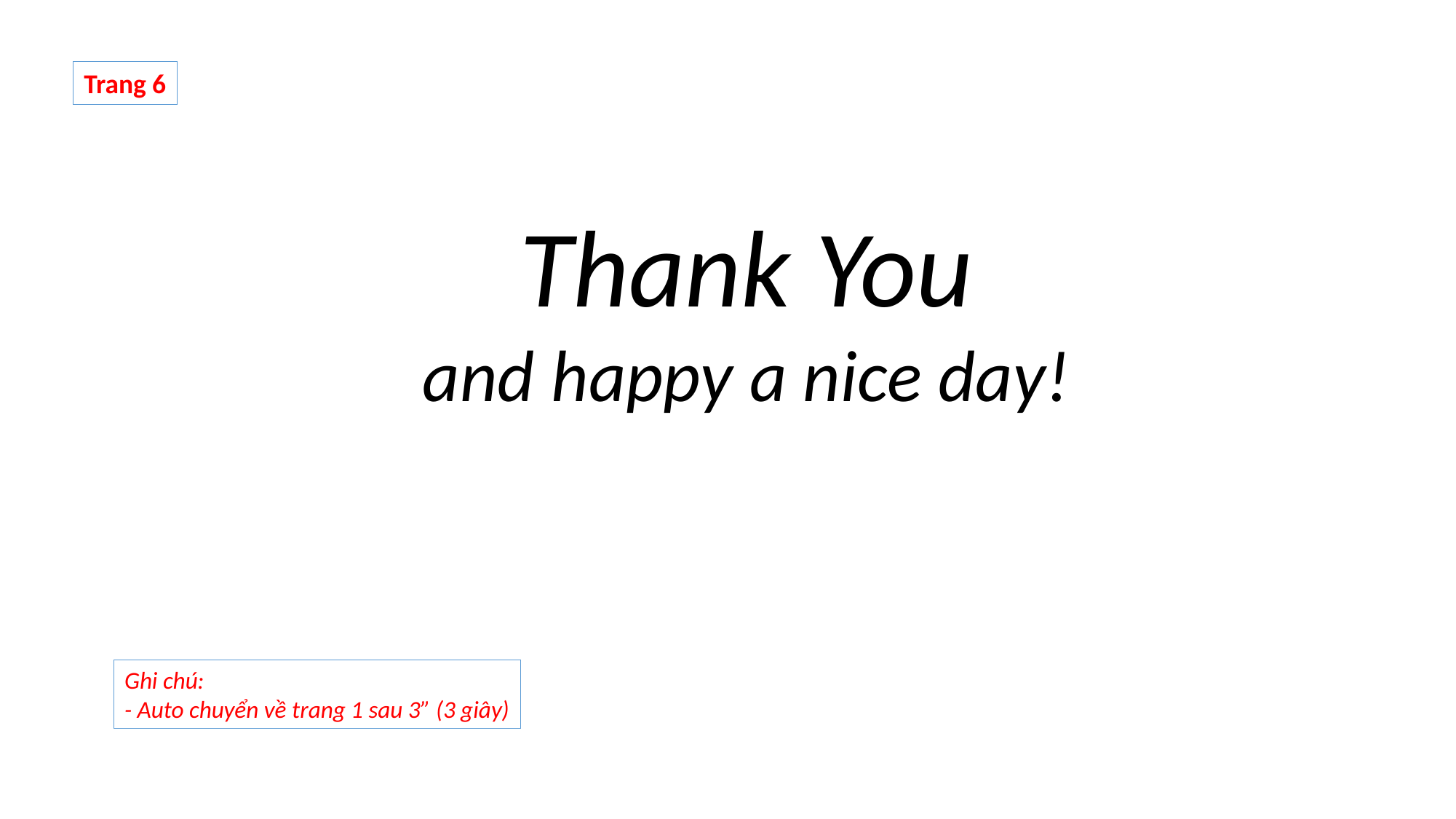

Trang 6
Thank You
and happy a nice day!
Ghi chú:
- Auto chuyển về trang 1 sau 3” (3 giây)